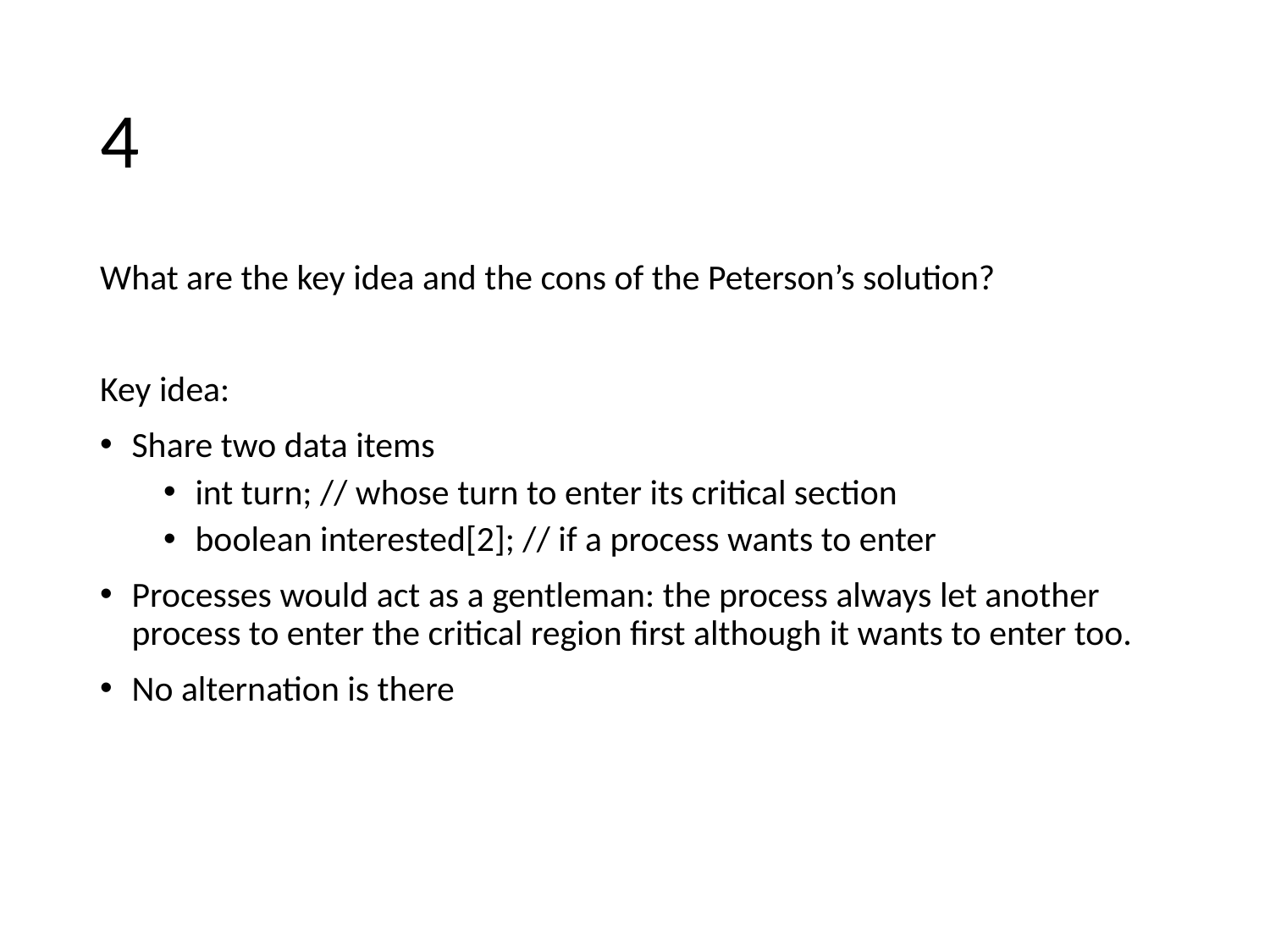

# 4
What are the key idea and the cons of the Peterson’s solution?

Key idea:
Share two data items
int turn; // whose turn to enter its critical section
boolean interested[2]; // if a process wants to enter
Processes would act as a gentleman: the process always let another process to enter the critical region first although it wants to enter too.
No alternation is there